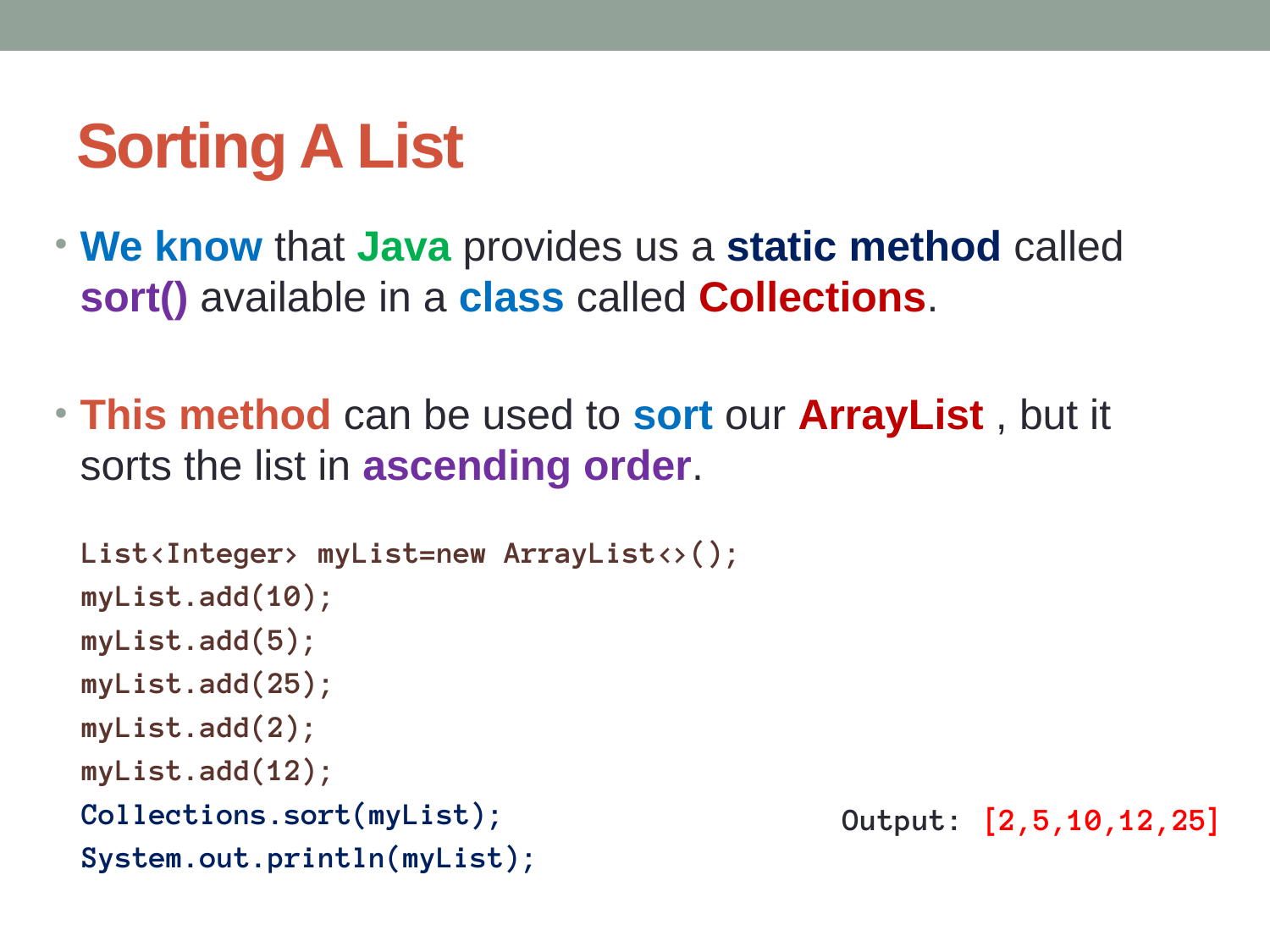

# Sorting A List
We know that Java provides us a static method called sort() available in a class called Collections.

This method can be used to sort our ArrayList , but it sorts the list in ascending order.

List<Integer> myList=new ArrayList<>();
myList.add(10);
myList.add(5);
myList.add(25);
myList.add(2);
myList.add(12);
Collections.sort(myList);
System.out.println(myList);
Output: [2,5,10,12,25]